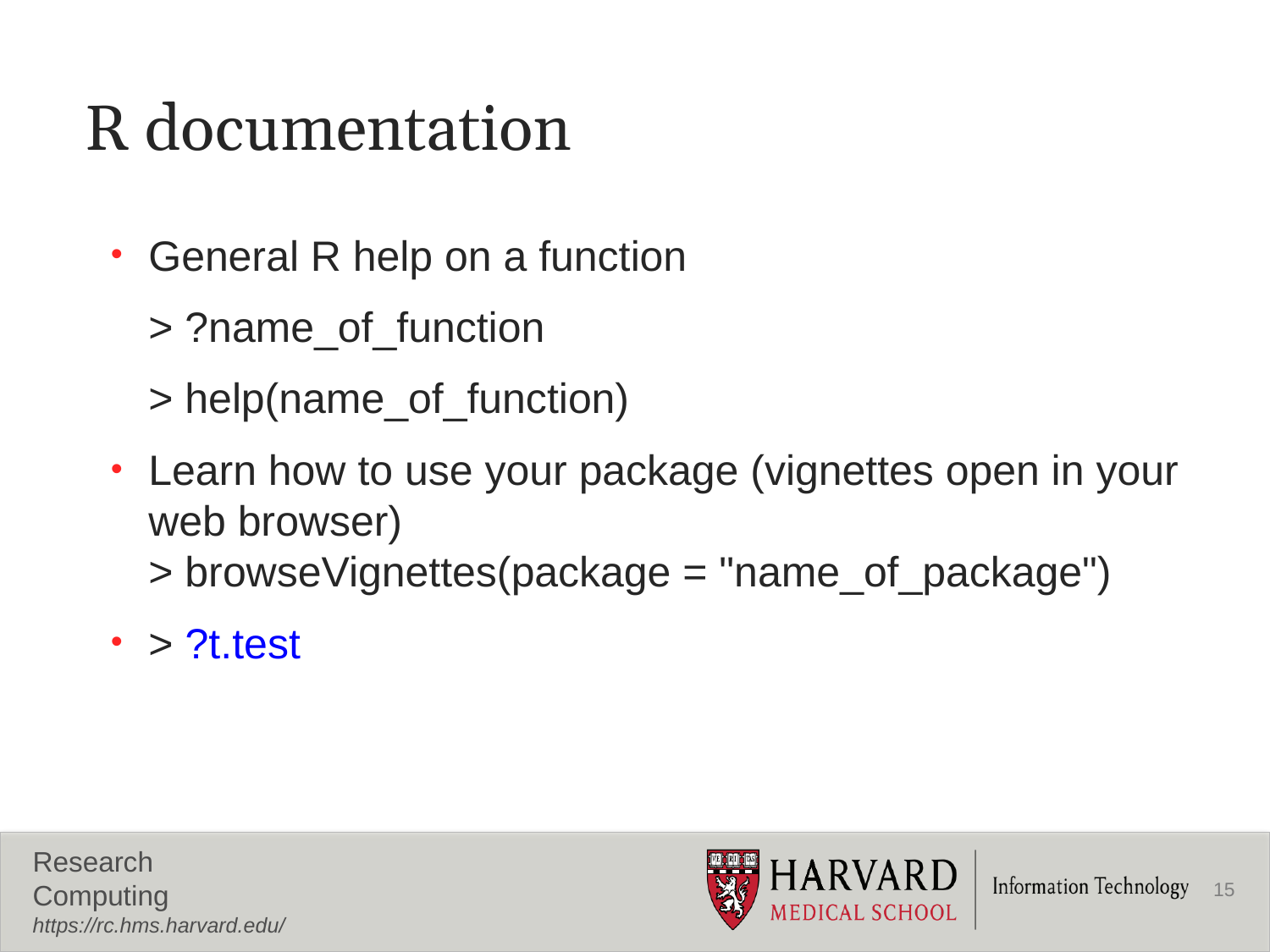

# R documentation
General R help on a function
	> ?name_of_function
	> help(name_of_function)
Learn how to use your package (vignettes open in your web browser)
> browseVignettes(package = "name_of_package")
> ?t.test